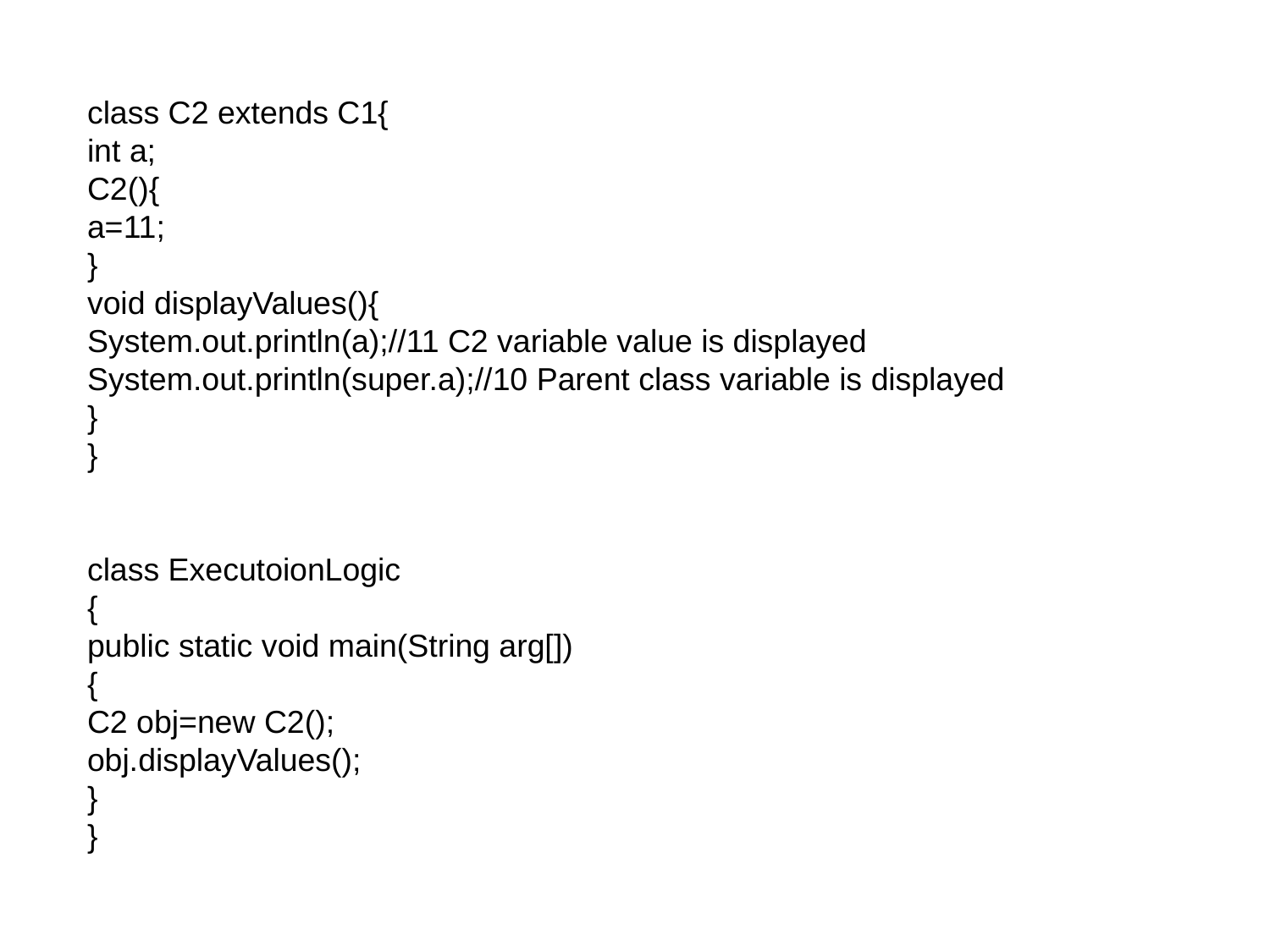

class C2 extends C1{
int a;
C2(){
a=11;
}
void displayValues(){
System.out.println(a);//11 C2 variable value is displayed
System.out.println(super.a);//10 Parent class variable is displayed
}
}

class ExecutoionLogic
{
public static void main(String arg[])
{
C2 obj=new C2();
obj.displayValues();
}
}